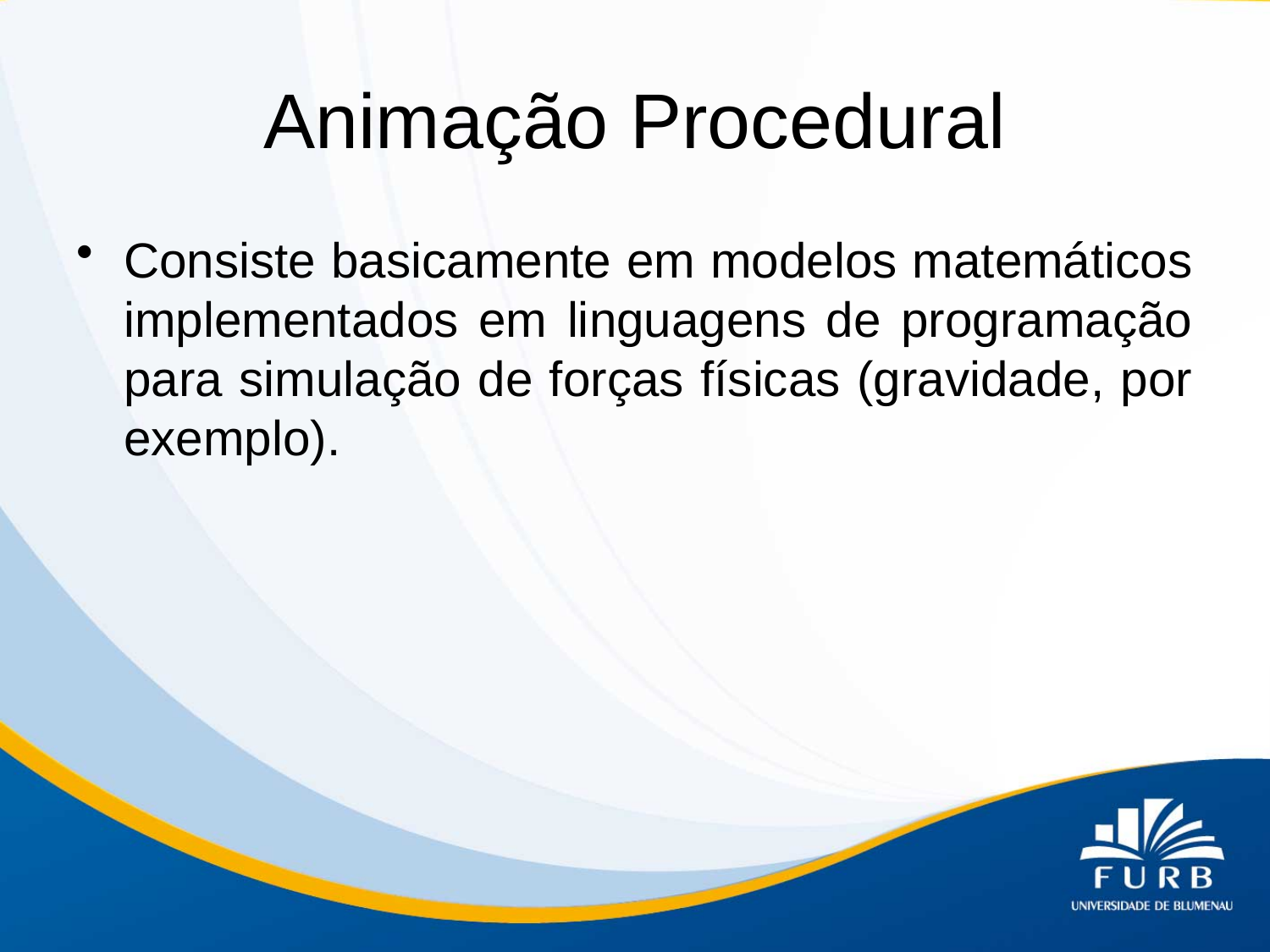

# Animação Procedural
Consiste basicamente em modelos matemáticos implementados em linguagens de programação para simulação de forças físicas (gravidade, por exemplo).